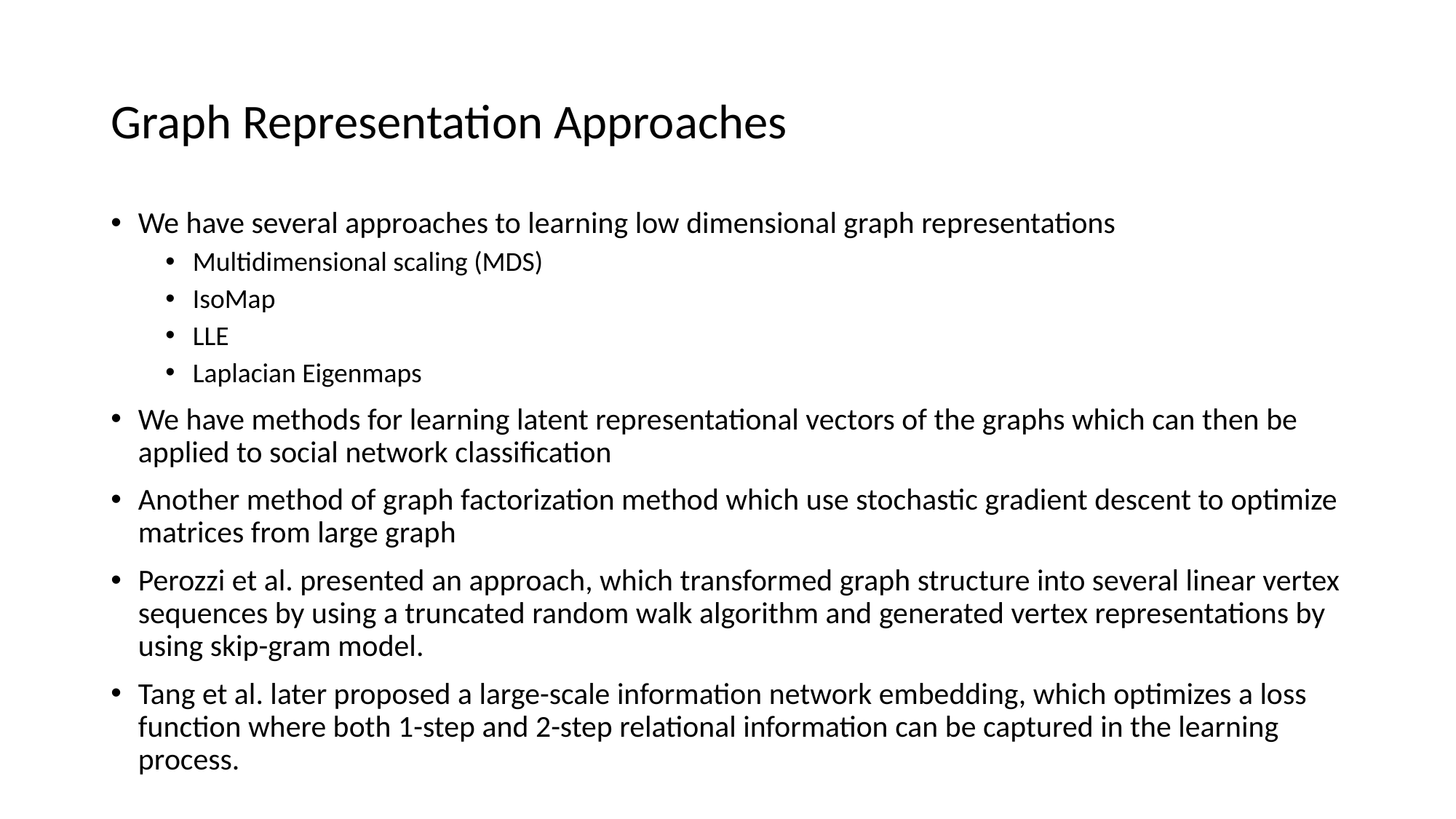

# Graph Representation Approaches
We have several approaches to learning low dimensional graph representations
Multidimensional scaling (MDS)
IsoMap
LLE
Laplacian Eigenmaps
We have methods for learning latent representational vectors of the graphs which can then be applied to social network classification
Another method of graph factorization method which use stochastic gradient descent to optimize matrices from large graph
Perozzi et al. presented an approach, which transformed graph structure into several linear vertex sequences by using a truncated random walk algorithm and generated vertex representations by using skip-gram model.
Tang et al. later proposed a large-scale information network embedding, which optimizes a loss function where both 1-step and 2-step relational information can be captured in the learning process.